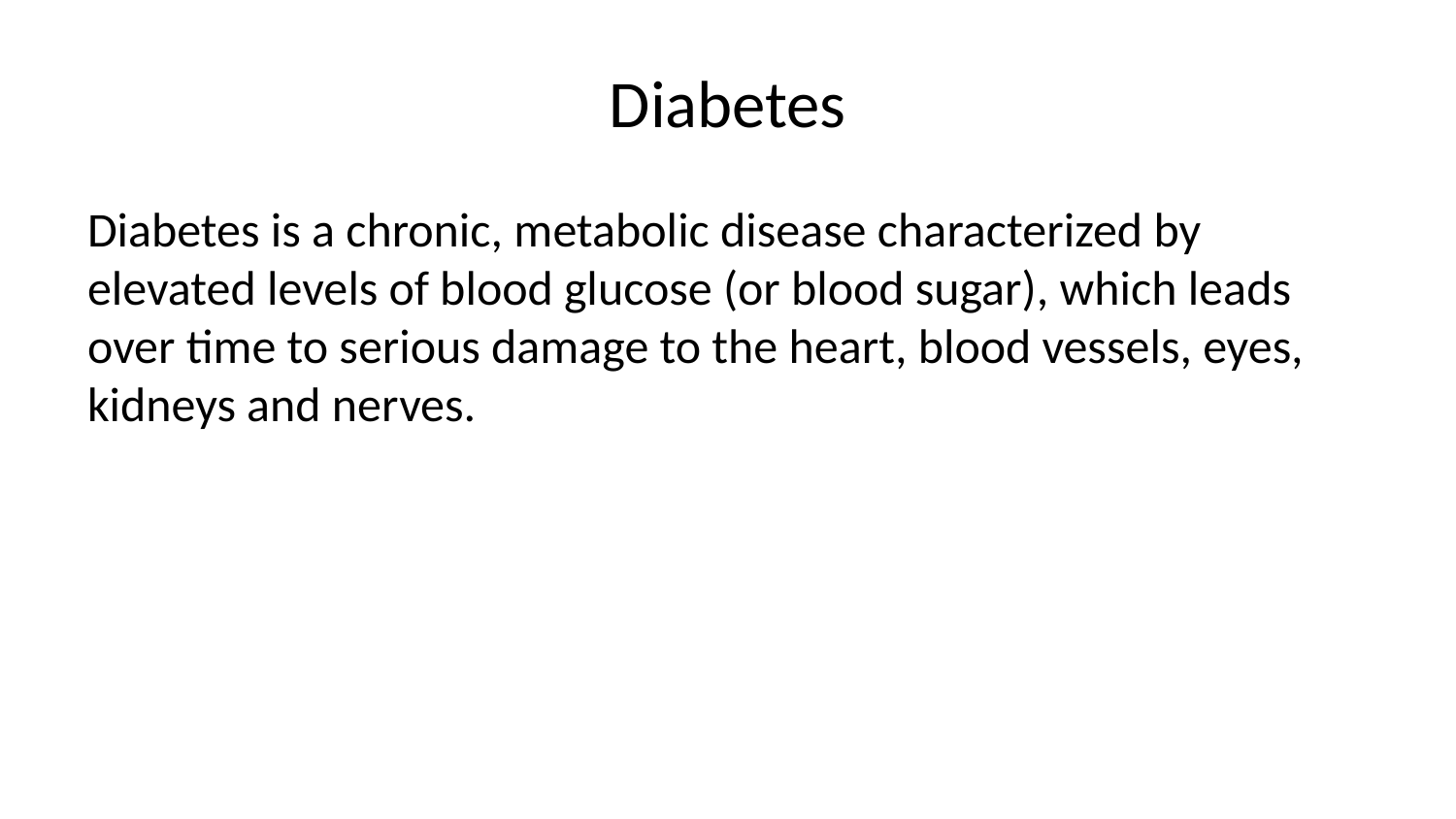

# Diabetes
Diabetes is a chronic, metabolic disease characterized by elevated levels of blood glucose (or blood sugar), which leads over time to serious damage to the heart, blood vessels, eyes, kidneys and nerves.